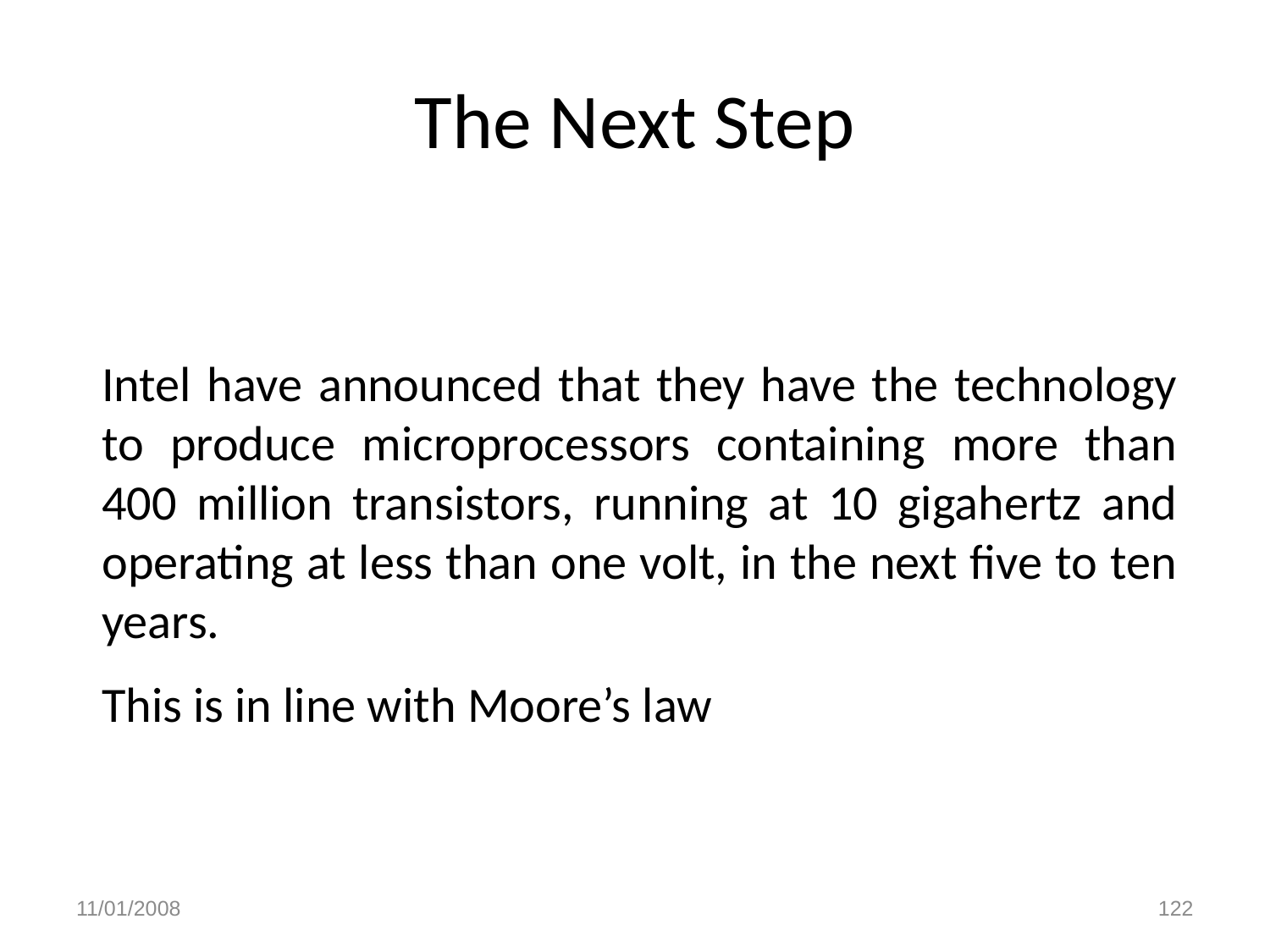

# The Next Step
Intel have announced that they have the technology to produce microprocessors containing more than 400 million transistors, running at 10 gigahertz and operating at less than one volt, in the next five to ten years.
This is in line with Moore’s law
11/01/2008
122